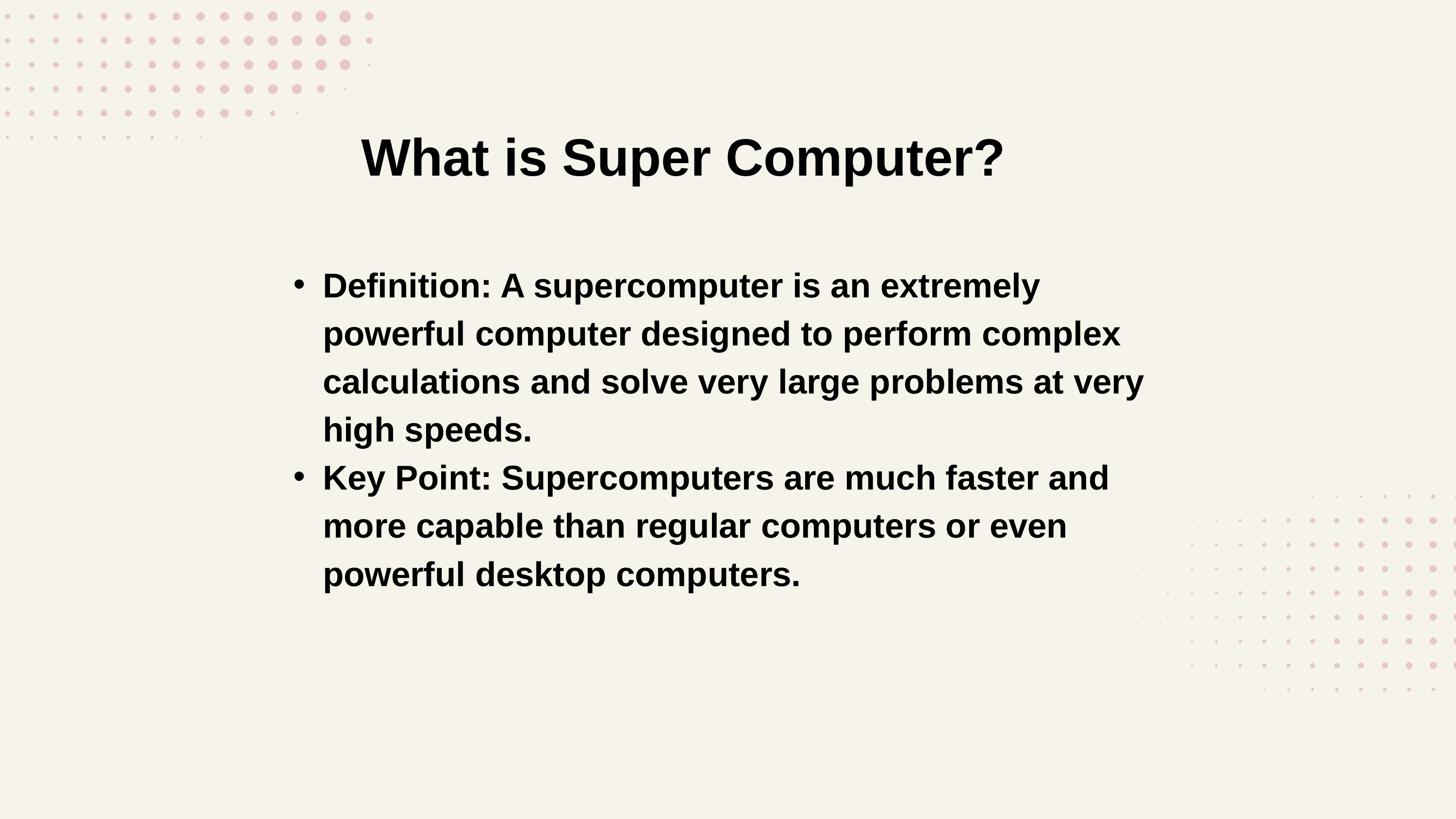

What is Super Computer?

Definition: A supercomputer is an extremely powerful computer designed to perform complex calculations and solve very large problems at very high speeds.
Key Point: Supercomputers are much faster and more capable than regular computers or even powerful desktop computers.